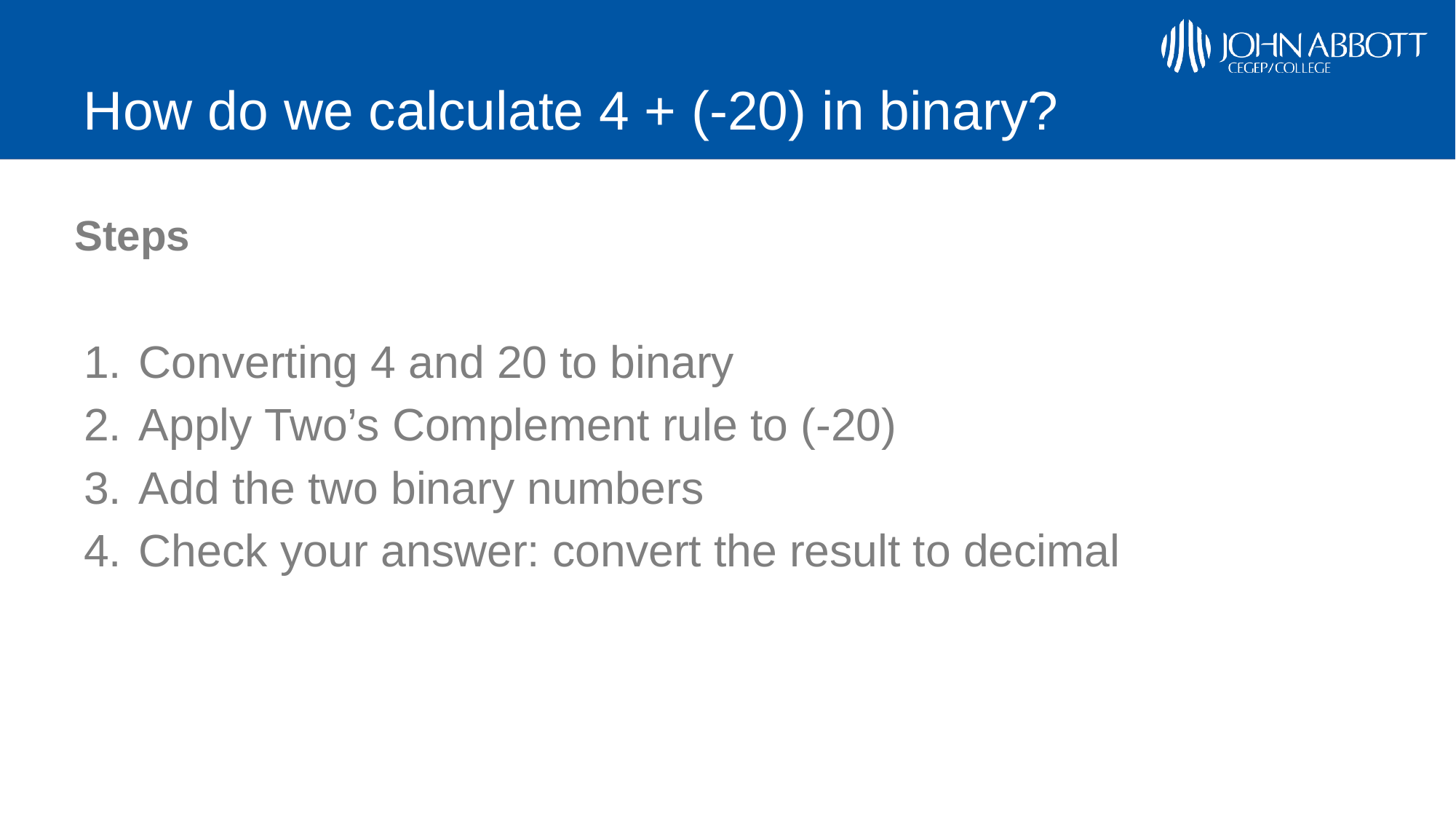

# How do we calculate 4 + (-20) in binary?
Steps
Converting 4 and 20 to binary
Apply Two’s Complement rule to (-20)
Add the two binary numbers
Check your answer: convert the result to decimal